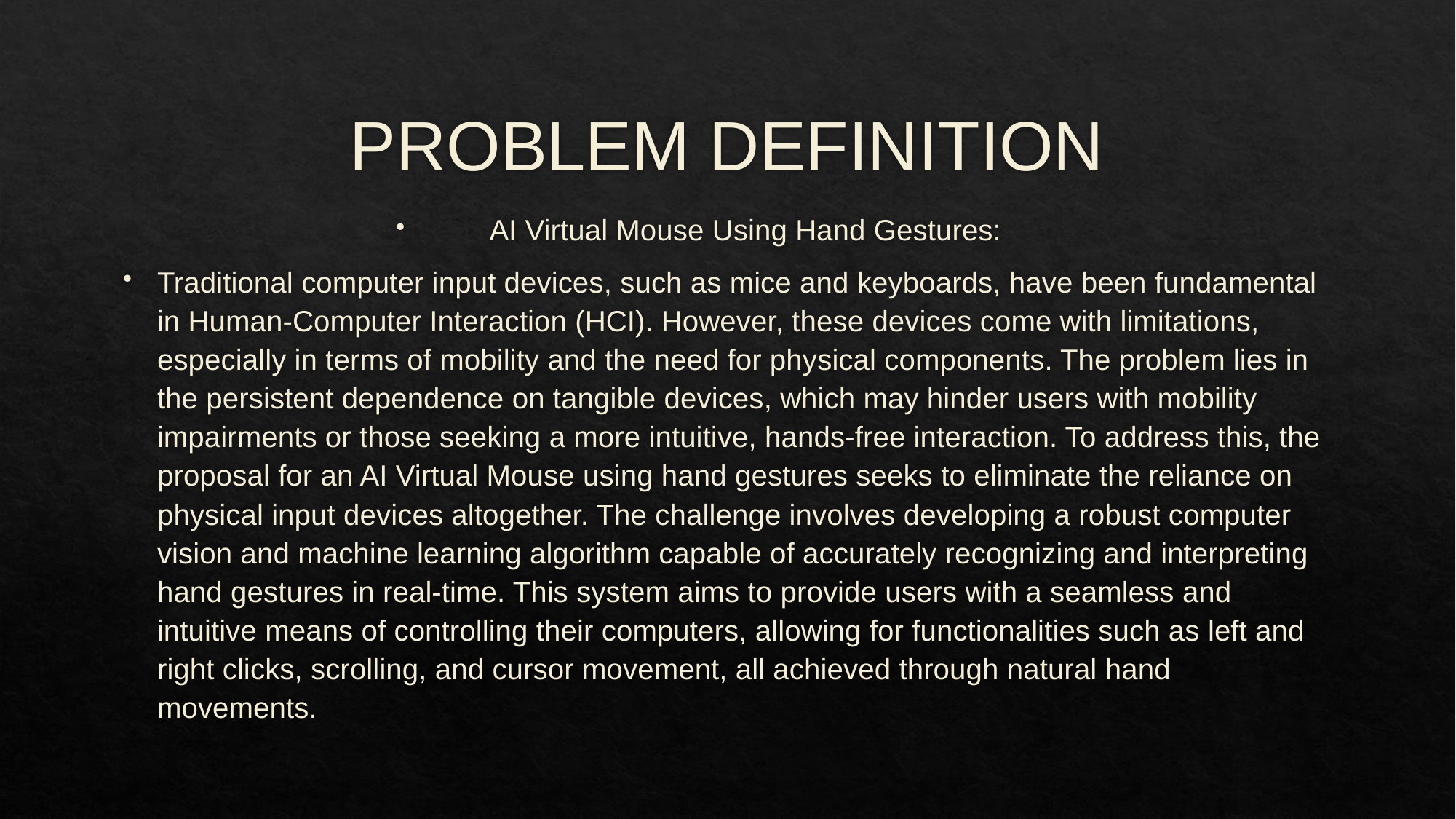

# PROBLEM DEFINITION
AI Virtual Mouse Using Hand Gestures:
Traditional computer input devices, such as mice and keyboards, have been fundamental in Human-Computer Interaction (HCI). However, these devices come with limitations, especially in terms of mobility and the need for physical components. The problem lies in the persistent dependence on tangible devices, which may hinder users with mobility impairments or those seeking a more intuitive, hands-free interaction. To address this, the proposal for an AI Virtual Mouse using hand gestures seeks to eliminate the reliance on physical input devices altogether. The challenge involves developing a robust computer vision and machine learning algorithm capable of accurately recognizing and interpreting hand gestures in real-time. This system aims to provide users with a seamless and intuitive means of controlling their computers, allowing for functionalities such as left and right clicks, scrolling, and cursor movement, all achieved through natural hand movements.